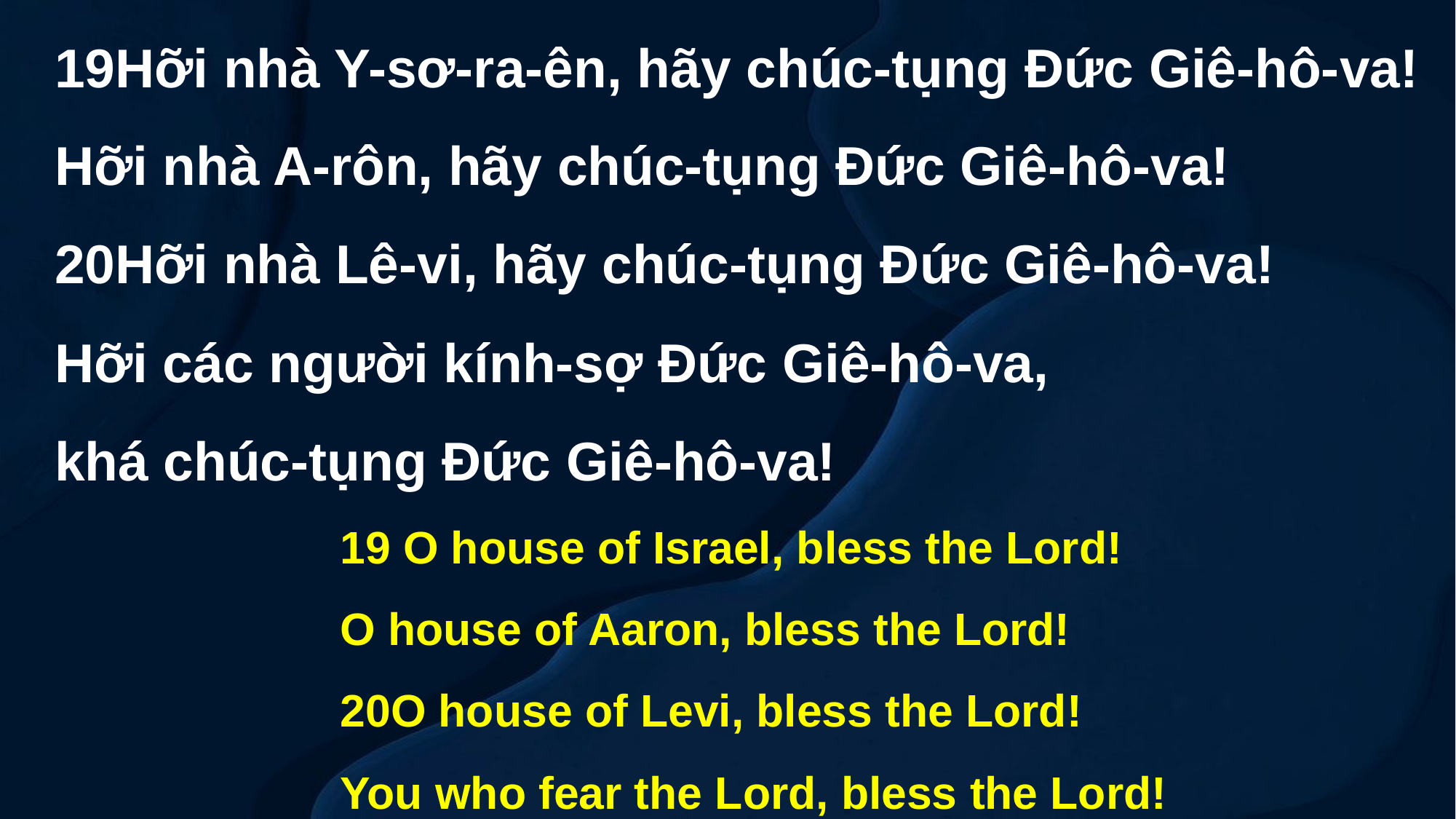

19Hỡi nhà Y-sơ-ra-ên, hãy chúc-tụng Đức Giê-hô-va!
Hỡi nhà A-rôn, hãy chúc-tụng Đức Giê-hô-va!
20Hỡi nhà Lê-vi, hãy chúc-tụng Đức Giê-hô-va!
Hỡi các người kính-sợ Đức Giê-hô-va,
khá chúc-tụng Đức Giê-hô-va!
19 O house of Israel, bless the Lord!
O house of Aaron, bless the Lord!
20O house of Levi, bless the Lord!
You who fear the Lord, bless the Lord!